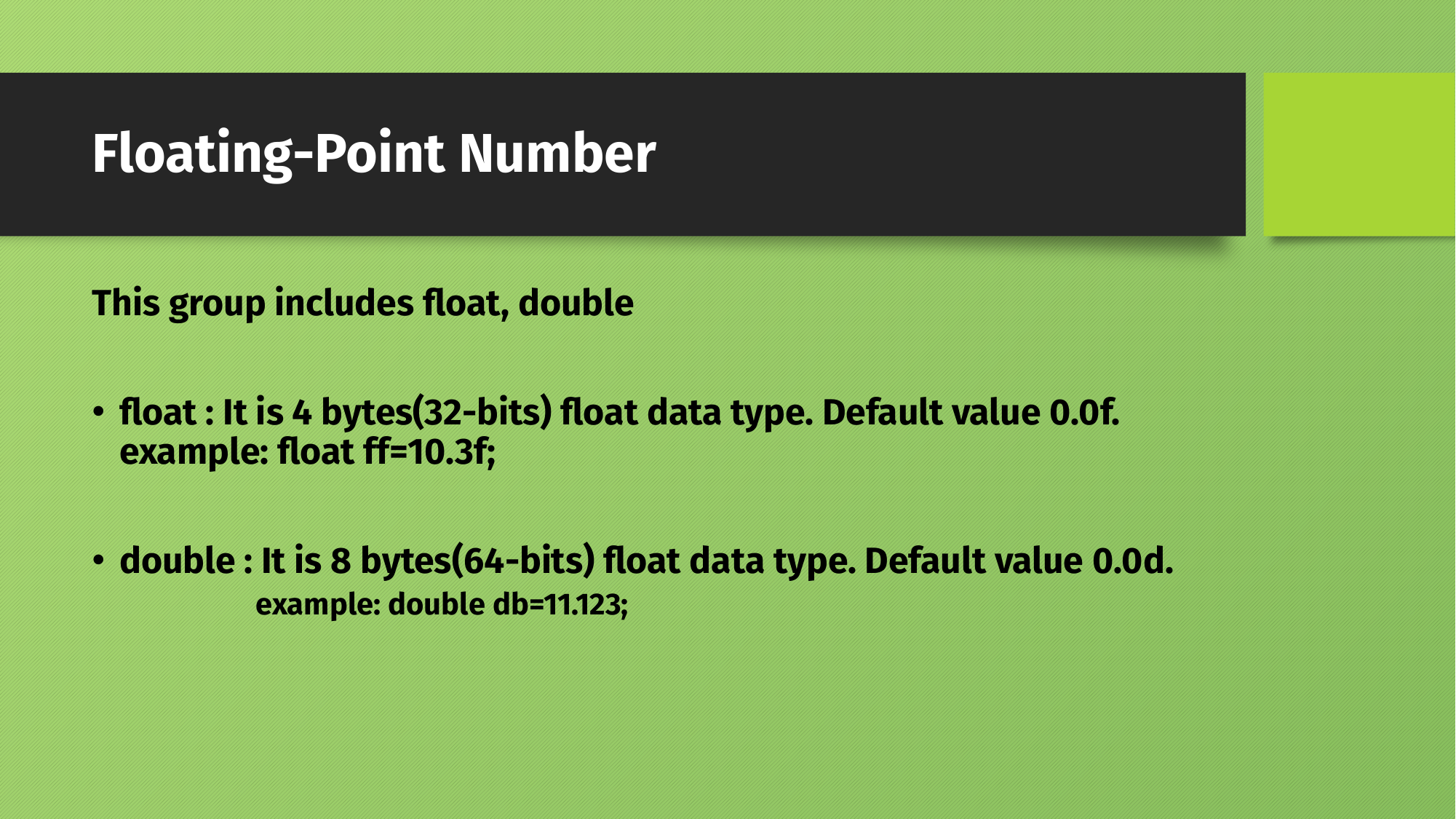

# Floating-Point Number
This group includes float, double

float : It is 4 bytes(32-bits) float data type. Default value 0.0f. 	example: float ff=10.3f;

double : It is 8 bytes(64-bits) float data type. Default value 0.0d.
	example: double db=11.123;